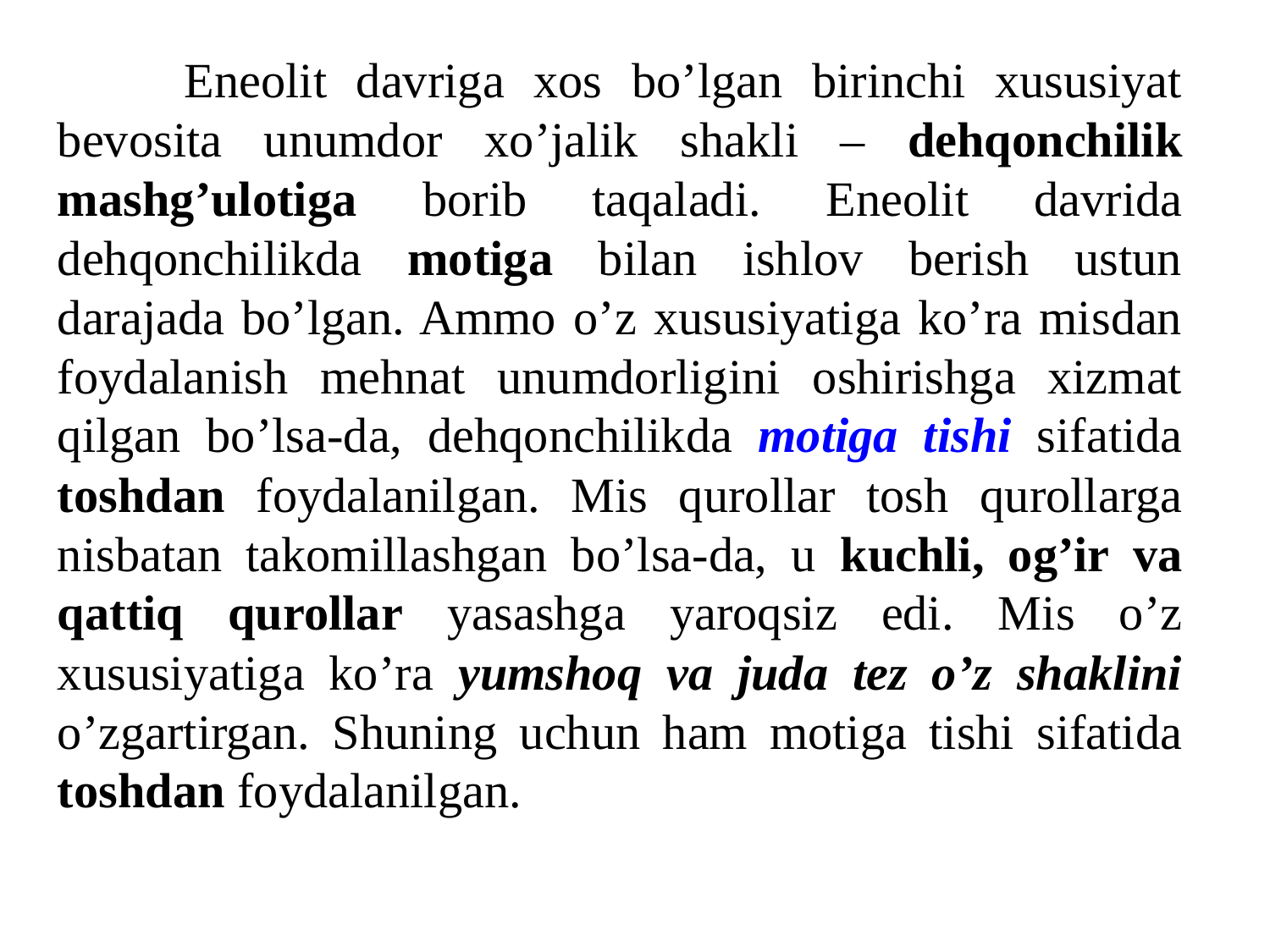

Eneolit davriga xos bo’lgan birinchi xususiyat bevosita unumdor xo’jalik shakli – dehqonchilik mashg’ulotiga borib taqaladi. Eneolit davrida dehqonchilikda motiga bilan ishlov berish ustun darajada bo’lgan. Ammo o’z xususiyatiga ko’ra misdan foydalanish mehnat unumdorligini oshirishga xizmat qilgan bo’lsa-da, dehqonchilikda motiga tishi sifatida toshdan foydalanilgan. Mis qurollar tosh qurollarga nisbatan takomillashgan bo’lsa-da, u kuchli, og’ir va qattiq qurollar yasashga yaroqsiz edi. Mis o’z xususiyatiga ko’ra yumshoq va juda tez o’z shaklini o’zgartirgan. Shuning uchun ham motiga tishi sifatida toshdan foydalanilgan.